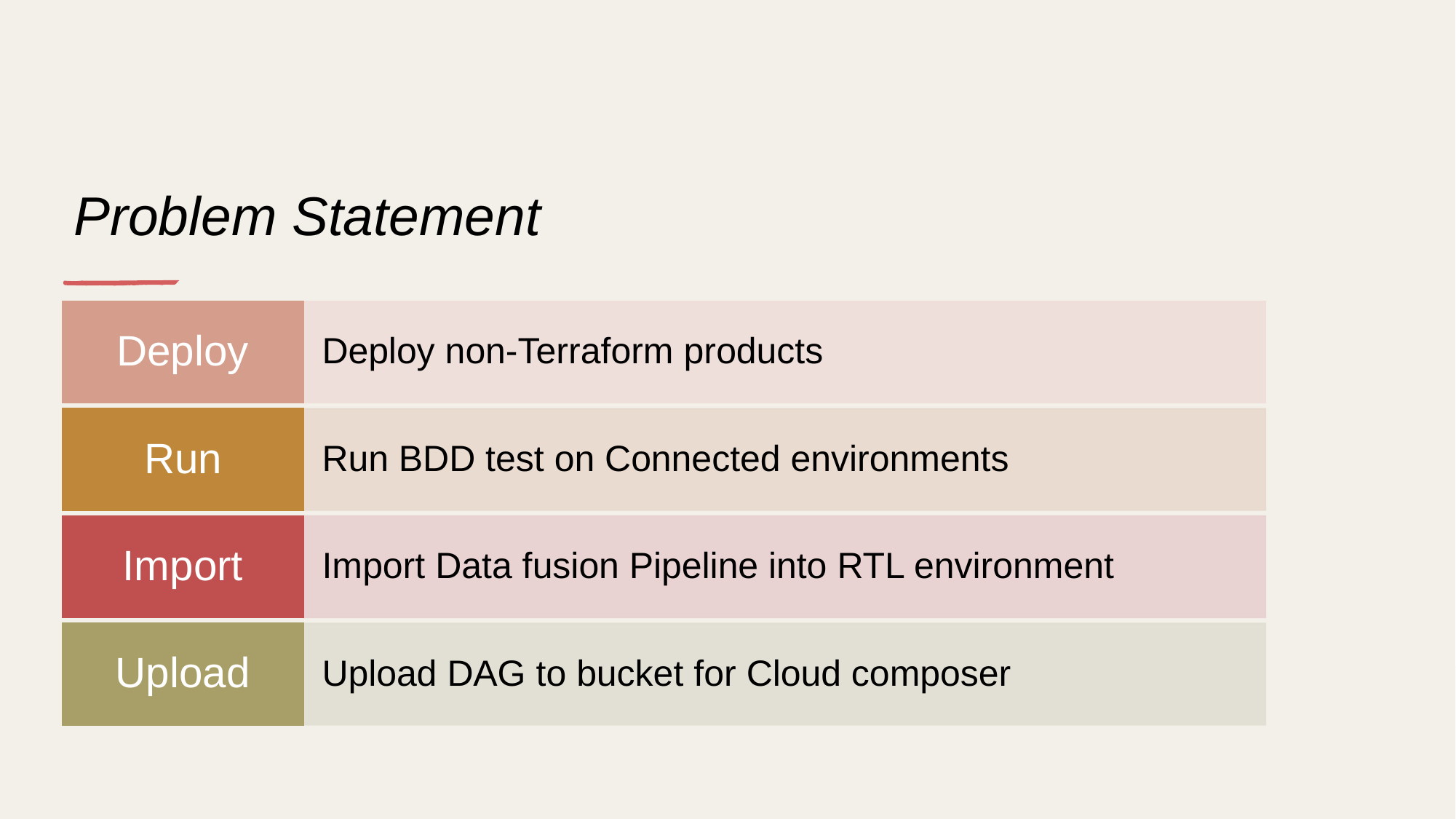

# Problem Statement

Deploy non-Terraform products
Deploy
Run BDD test on Connected environments
Run
Import Data fusion Pipeline into RTL environment
Import
Upload DAG to bucket for Cloud composer
Upload